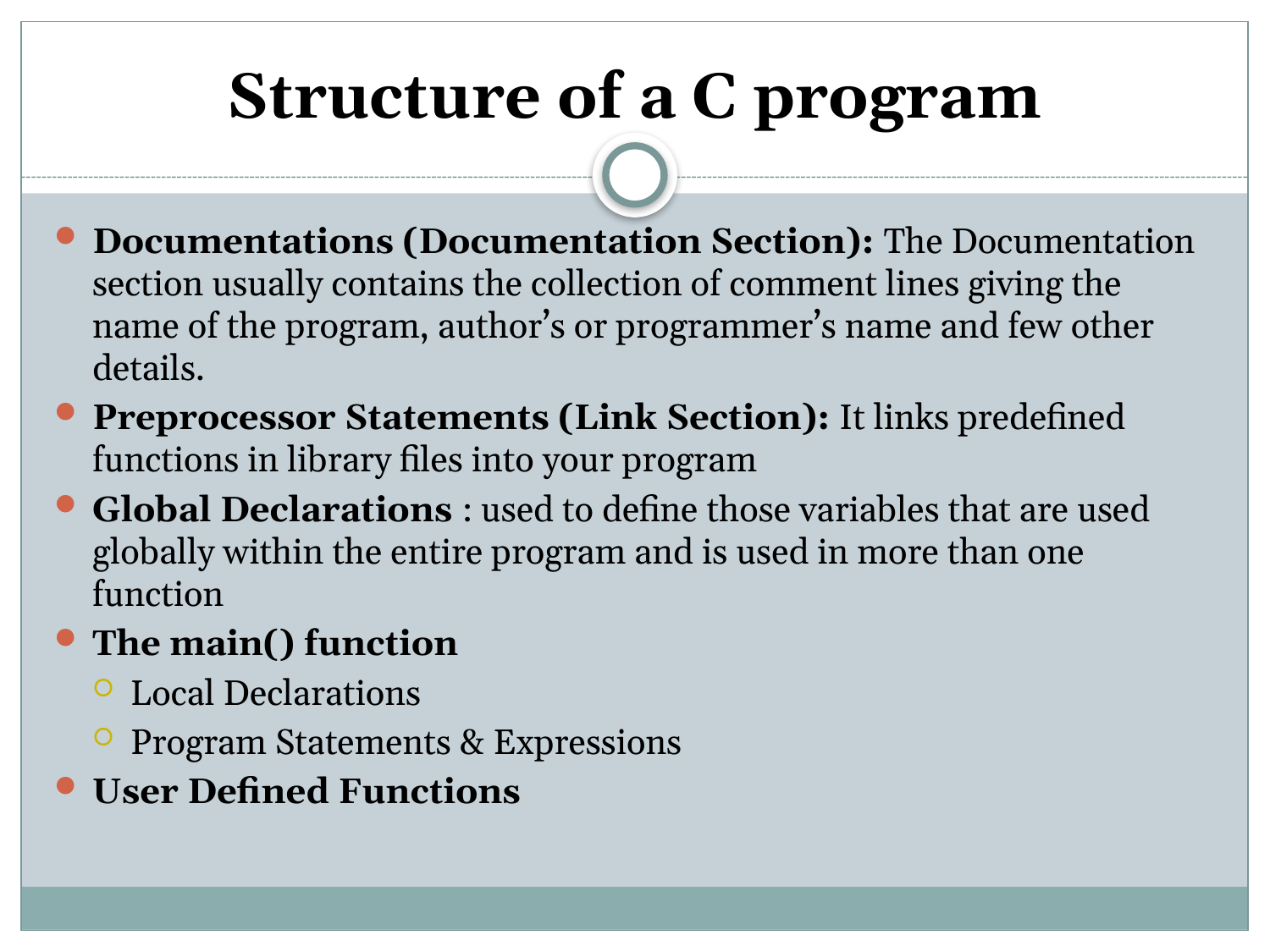

# Structure of a C program
Documentations (Documentation Section): The Documentation section usually contains the collection of comment lines giving the name of the program, author’s or programmer’s name and few other details.
Preprocessor Statements (Link Section): It links predefined functions in library files into your program
Global Declarations : used to define those variables that are used globally within the entire program and is used in more than one function
The main() function
Local Declarations
Program Statements & Expressions
User Defined Functions